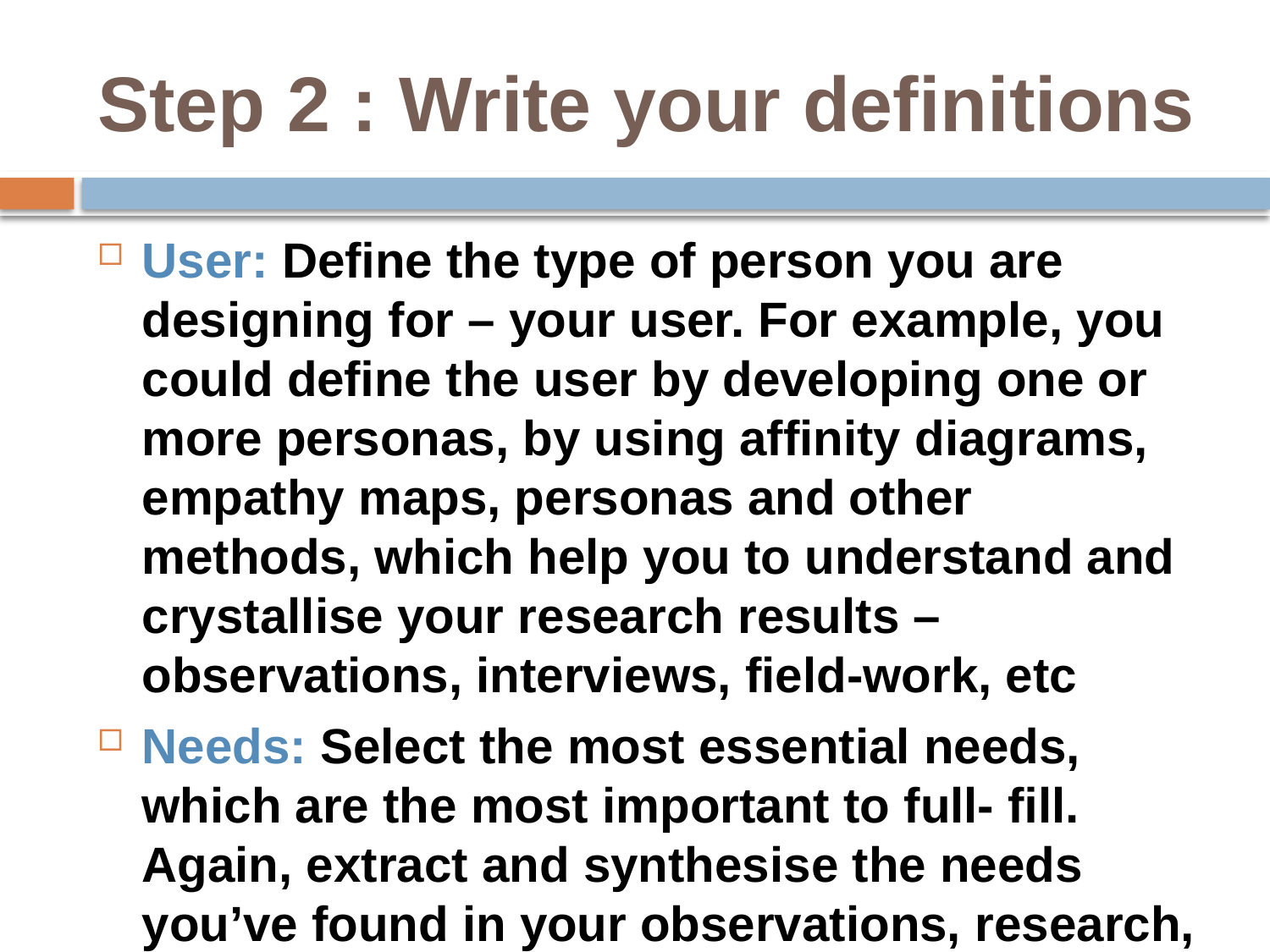

# Step 2 : Write your definitions
User: Deﬁne the type of person you are designing for – your user. For example, you could deﬁne the user by developing one or more personas, by using affinity diagrams, empathy maps, personas and other methods, which help you to understand and crystallise your research results – observations, interviews, field-work, etc
Needs: Select the most essential needs, which are the most important to full- ﬁll. Again, extract and synthesise the needs you’ve found in your observations, research, ﬁeld-work, and interviews.